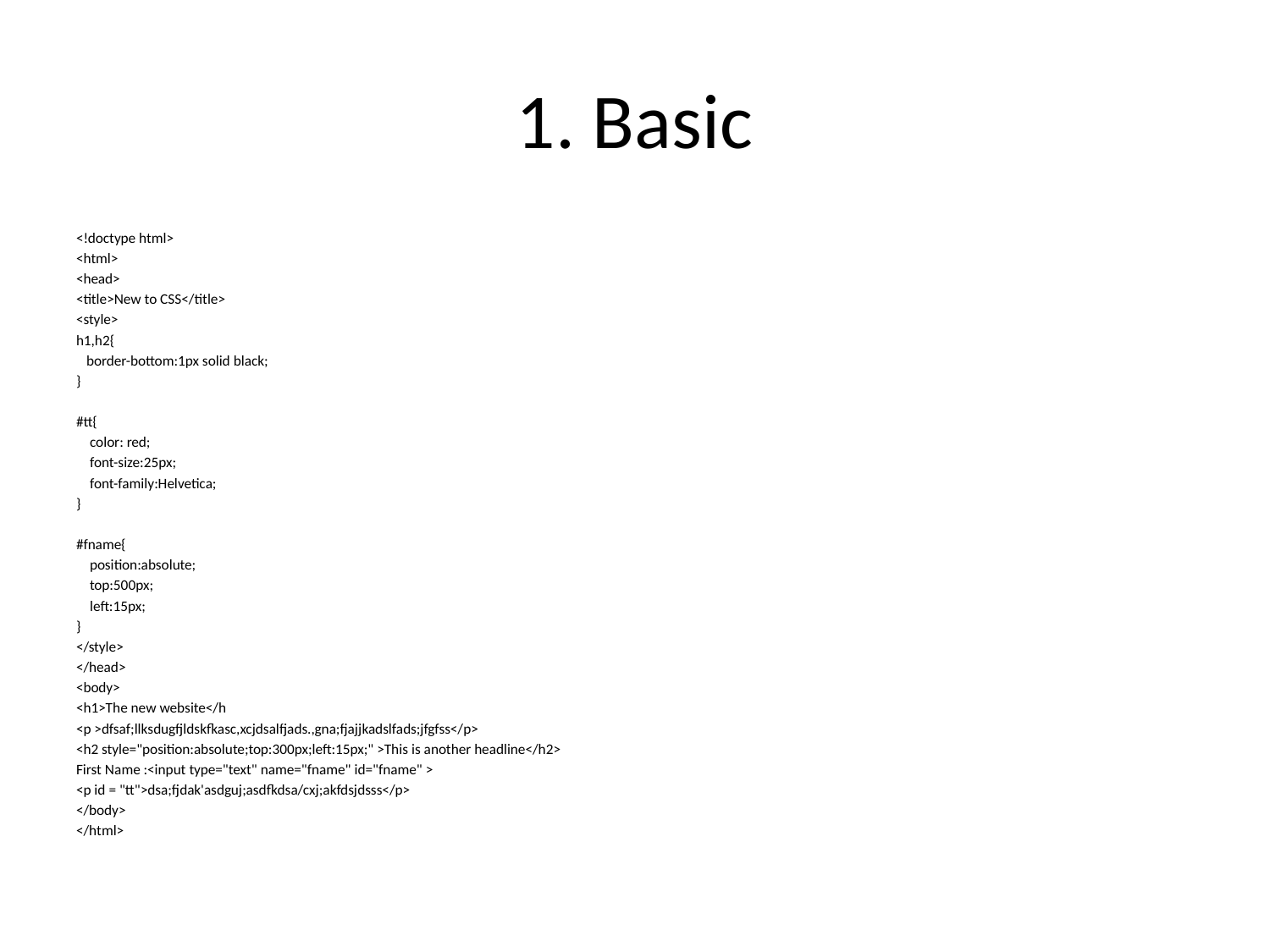

# 1. Basic
<!doctype html>
<html>
<head>
<title>New to CSS</title>
<style>
h1,h2{
   border-bottom:1px solid black;
}

#tt{
    color: red;
    font-size:25px;
    font-family:Helvetica;
}

#fname{
    position:absolute;
    top:500px;
    left:15px;
}
</style>
</head>
<body>
<h1>The new website</h
<p >dfsaf;llksdugfjldskfkasc,xcjdsalfjads.,gna;fjajjkadslfads;jfgfss</p>
<h2 style="position:absolute;top:300px;left:15px;" >This is another headline</h2>
First Name :<input type="text" name="fname" id="fname" >
<p id = "tt">dsa;fjdak'asdguj;asdfkdsa/cxj;akfdsjdsss</p>
</body>
</html>